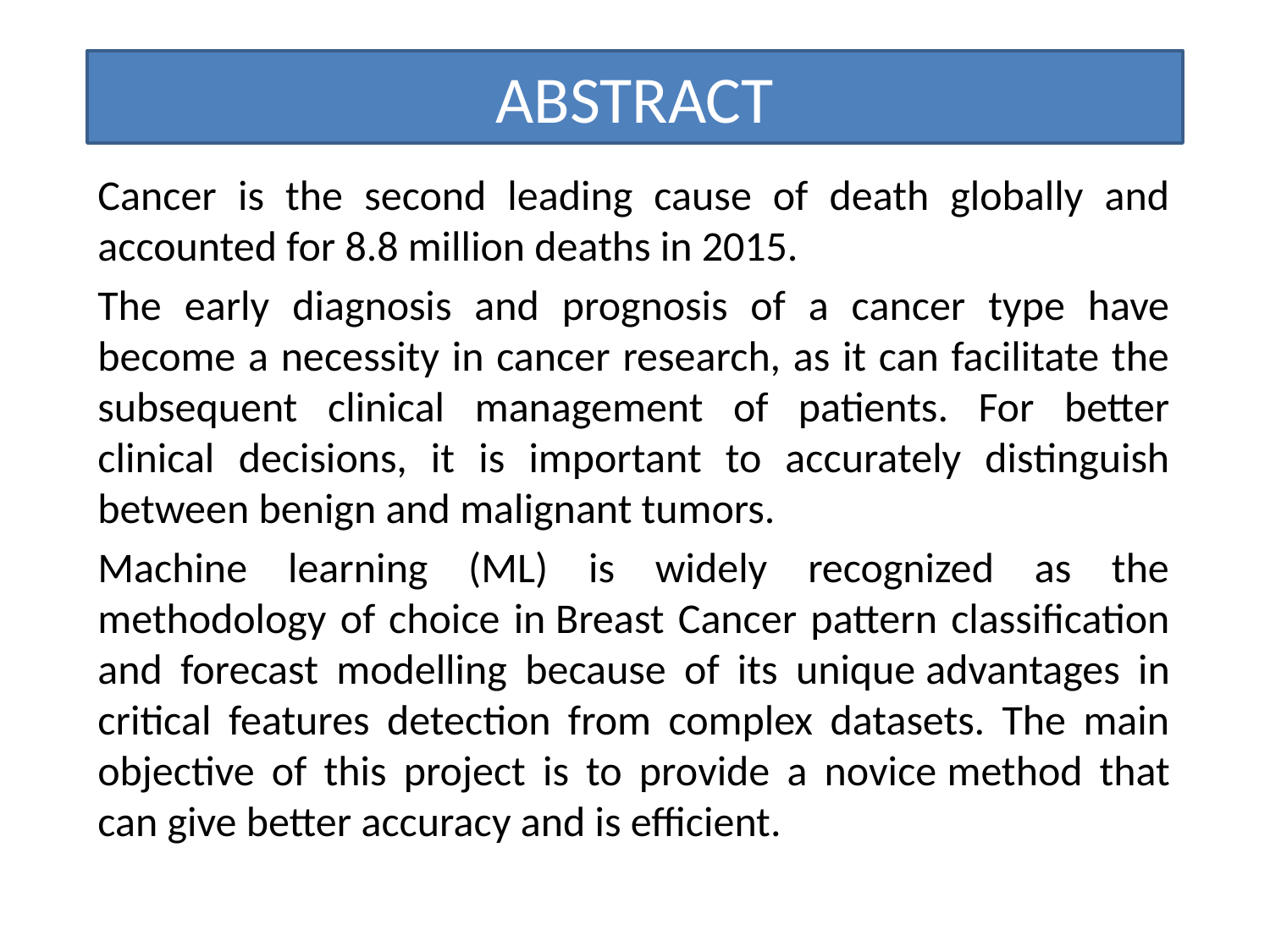

# ABSTRACT
Cancer is the second leading cause of death globally and accounted for 8.8 million deaths in 2015.
The early diagnosis and prognosis of a cancer type have become a necessity in cancer research, as it can facilitate the subsequent clinical management of patients. For better clinical decisions, it is important to accurately distinguish between benign and malignant tumors.
Machine learning (ML) is widely recognized as the methodology of choice in Breast Cancer pattern classification and forecast modelling because of its unique advantages in critical features detection from complex datasets. The main objective of this project is to provide a novice method that can give better accuracy and is efficient.